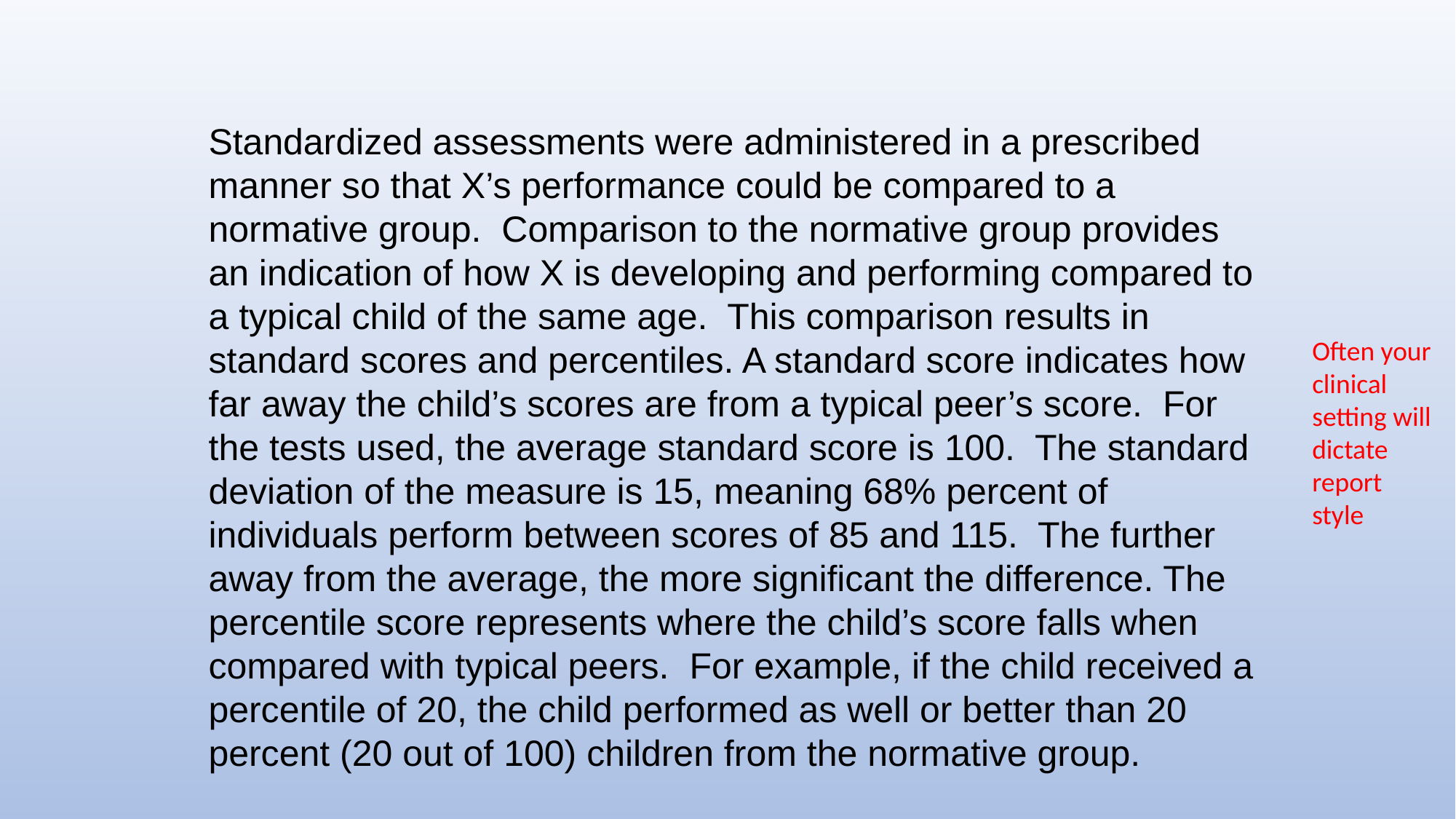

Standardized assessments were administered in a prescribed manner so that X’s performance could be compared to a normative group.  Comparison to the normative group provides an indication of how X is developing and performing compared to a typical child of the same age.  This comparison results in standard scores and percentiles. A standard score indicates how far away the child’s scores are from a typical peer’s score.  For the tests used, the average standard score is 100.  The standard deviation of the measure is 15, meaning 68% percent of individuals perform between scores of 85 and 115.  The further away from the average, the more significant the difference. The percentile score represents where the child’s score falls when compared with typical peers.  For example, if the child received a percentile of 20, the child performed as well or better than 20 percent (20 out of 100) children from the normative group.

Often your clinical setting will dictate report style